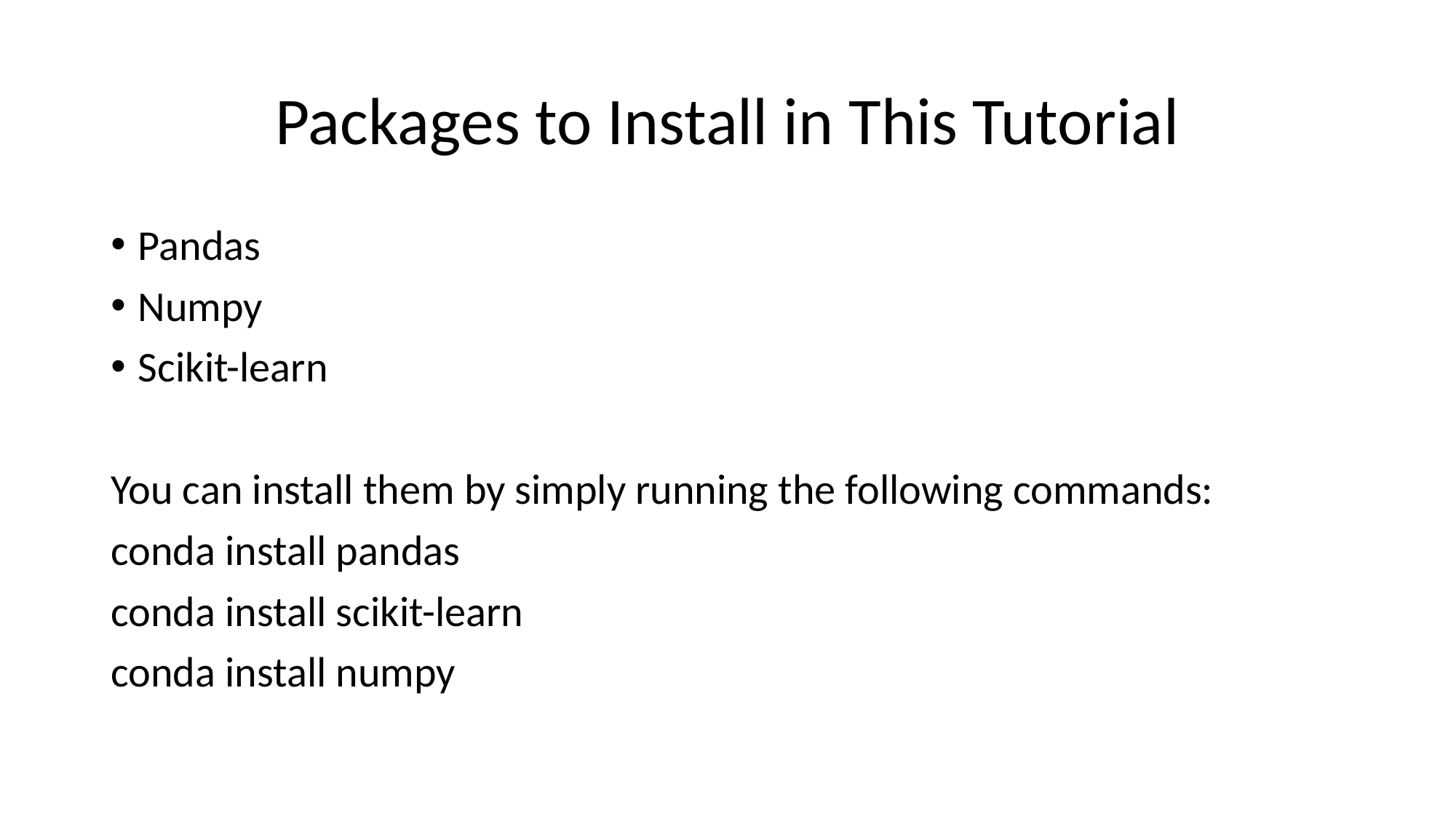

# Packages to Install in This Tutorial
Pandas
Numpy
Scikit-learn

You can install them by simply running the following commands:
conda install pandas
conda install scikit-learn
conda install numpy